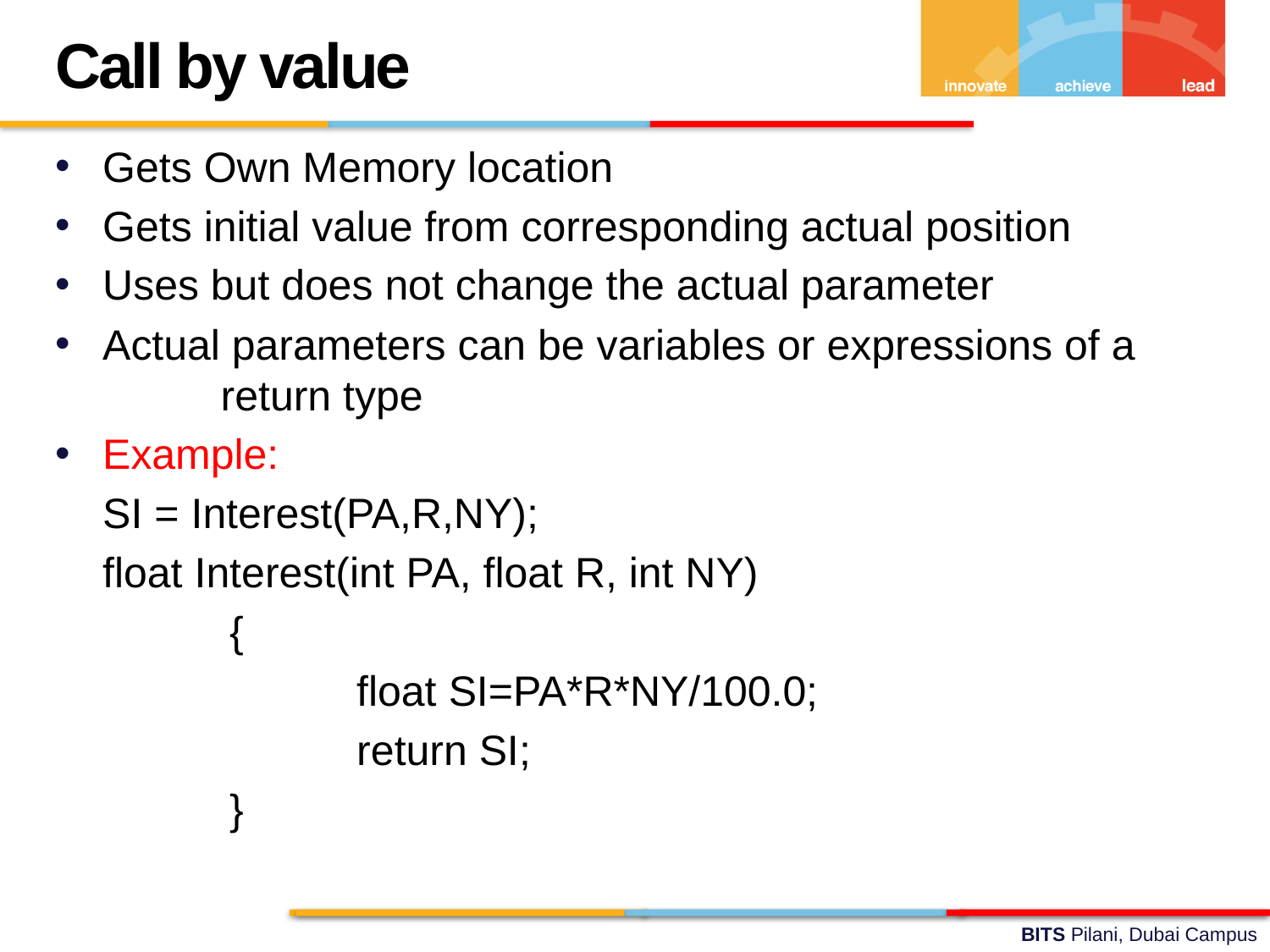

Call by value
Gets Own Memory location
Gets initial value from corresponding actual position
Uses but does not change the actual parameter
Actual parameters can be variables or expressions of a              return type
Example:
	SI = Interest(PA,R,NY);
	float Interest(int PA, float R, int NY)
    		{
			float SI=PA*R*NY/100.0;
			return SI;
       	}